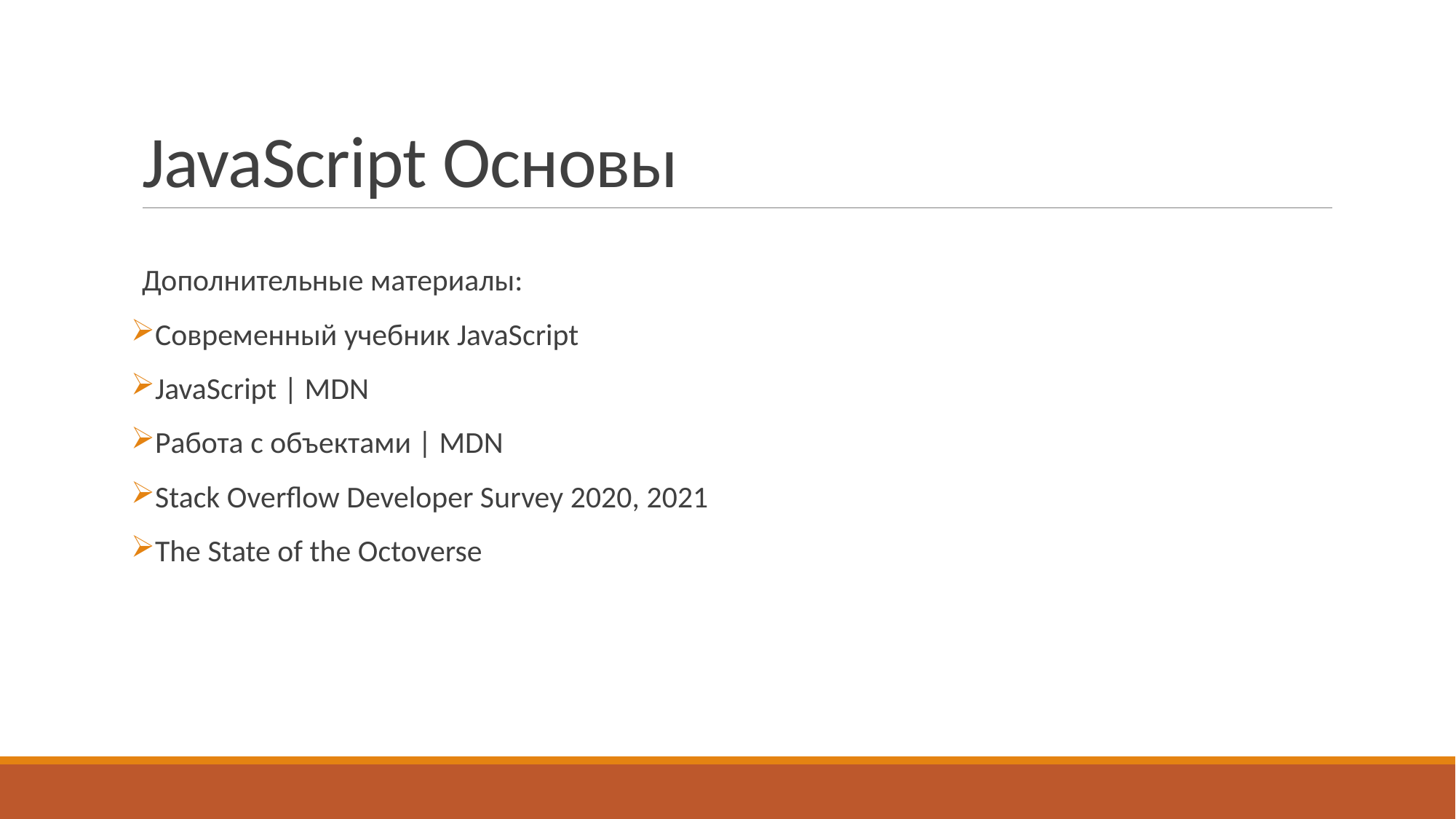

# JavaScript Основы
Дополнительные материалы:
Современный учебник JavaScript
JavaScript | MDN
Работа с объектами | MDN
Stack Overflow Developer Survey 2020, 2021
The State of the Octoverse